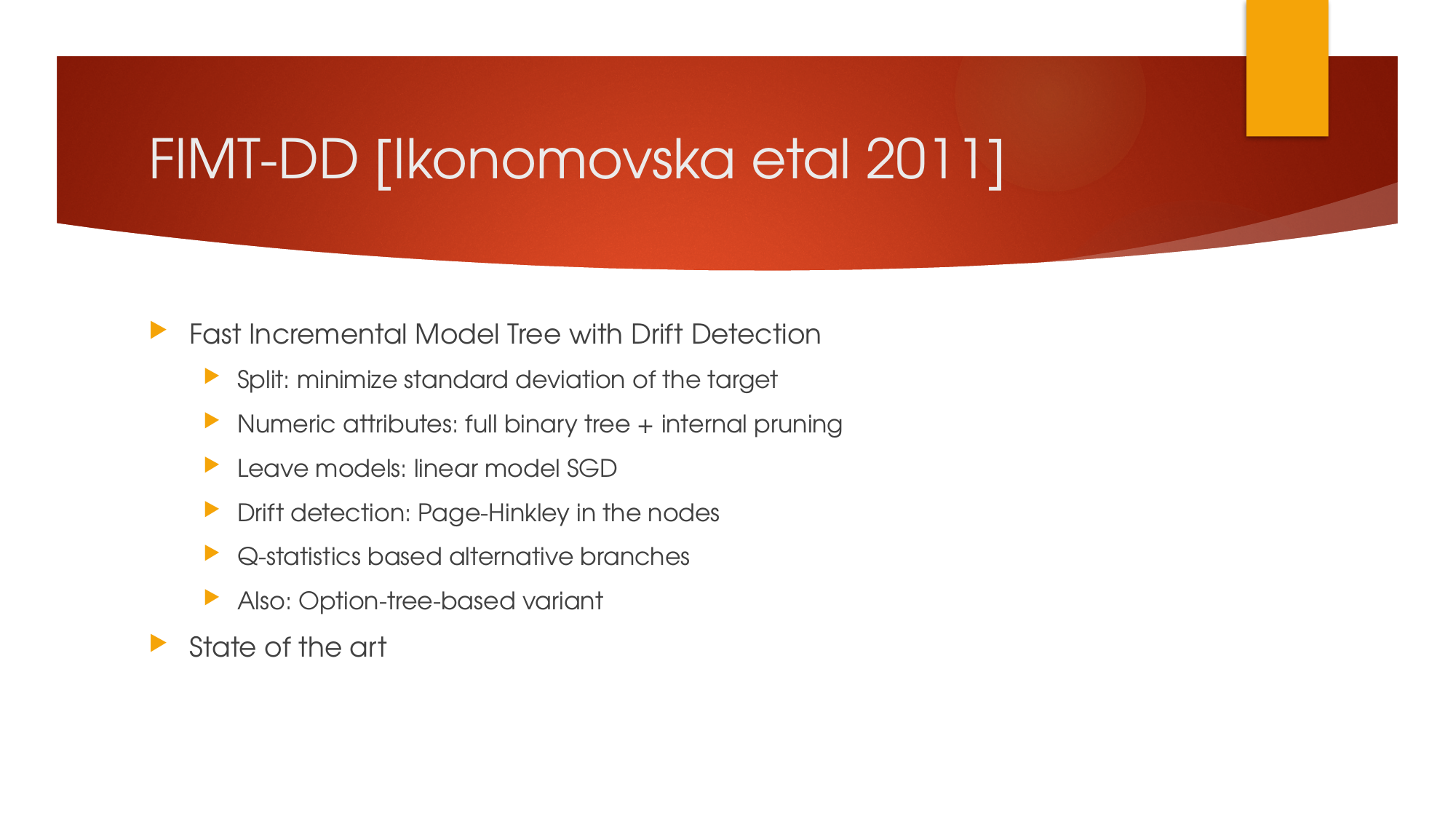

# FIMT-DD [Ikonomovska etal 2011]
Fast Incremental Model Tree with Drift Detection
Split: minimize standard deviation of the target
Numeric attributes: full binary tree + internal pruning
Leave models: linear model SGD
Drift detection: Page-Hinkley in the nodes
Q-statistics based alternative branches
Also: Option-tree-based variant
State of the art